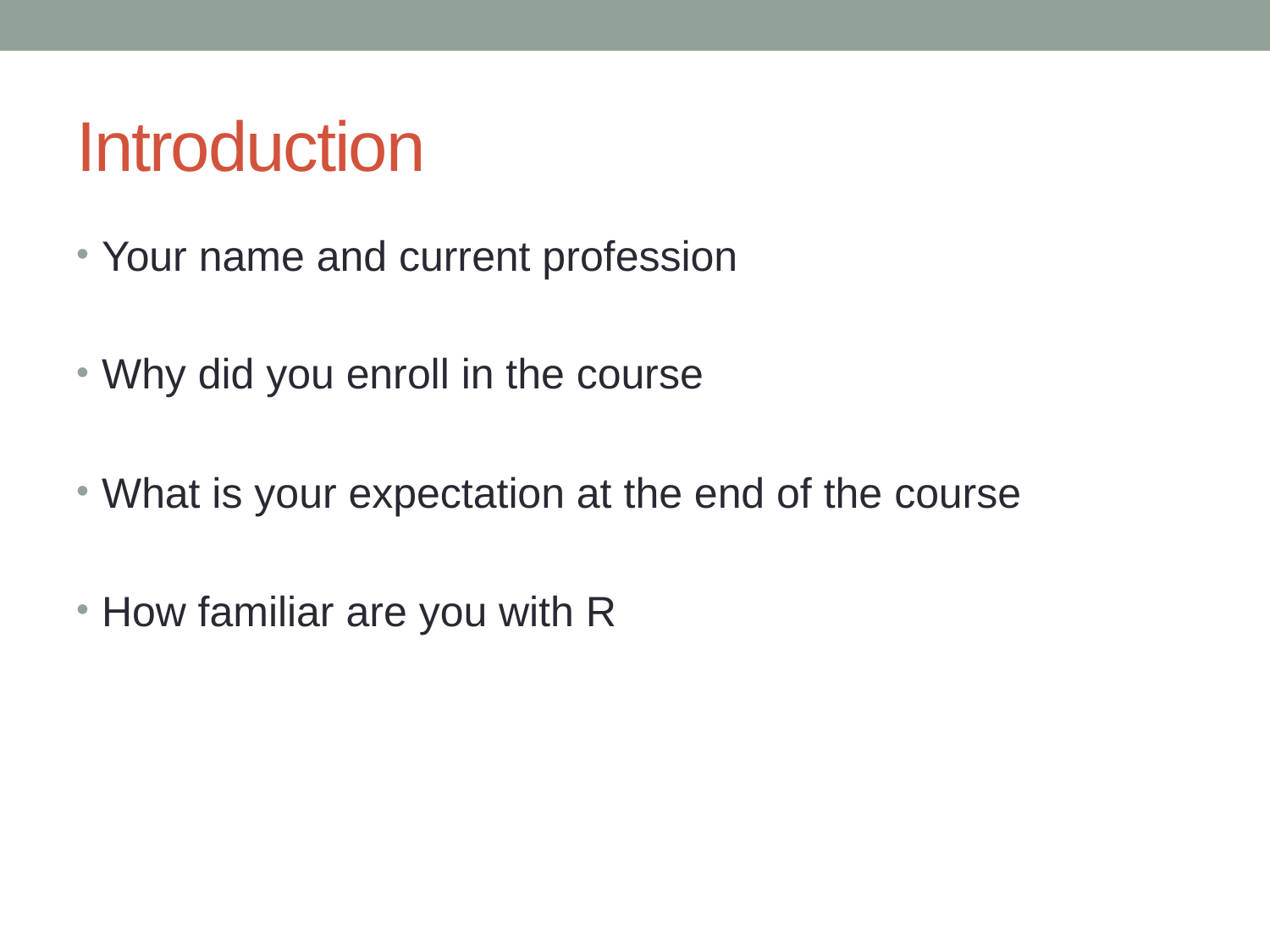

# Introduction
Your name and current profession

Why did you enroll in the course

What is your expectation at the end of the course

How familiar are you with R